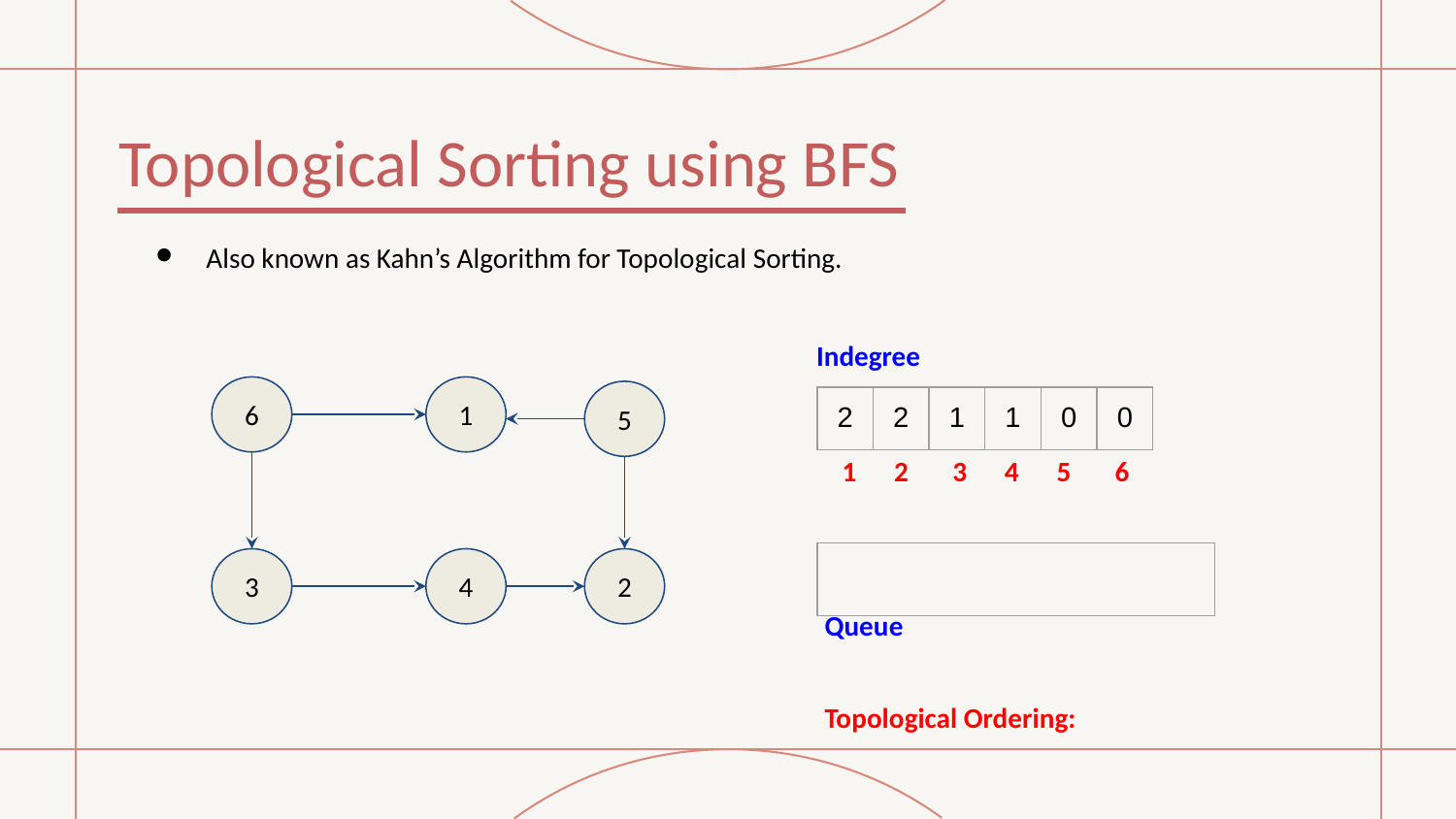

# Topological Sorting using BFS
Also known as Kahn’s Algorithm for Topological Sorting.

Indegree
6
1
5
| 2 | 2 | 1 | 1 | 0 | 0 |
| --- | --- | --- | --- | --- | --- |
       1      2       3      4      5       6
|  |
| --- |
2
3
4
Queue
Topological Ordering: